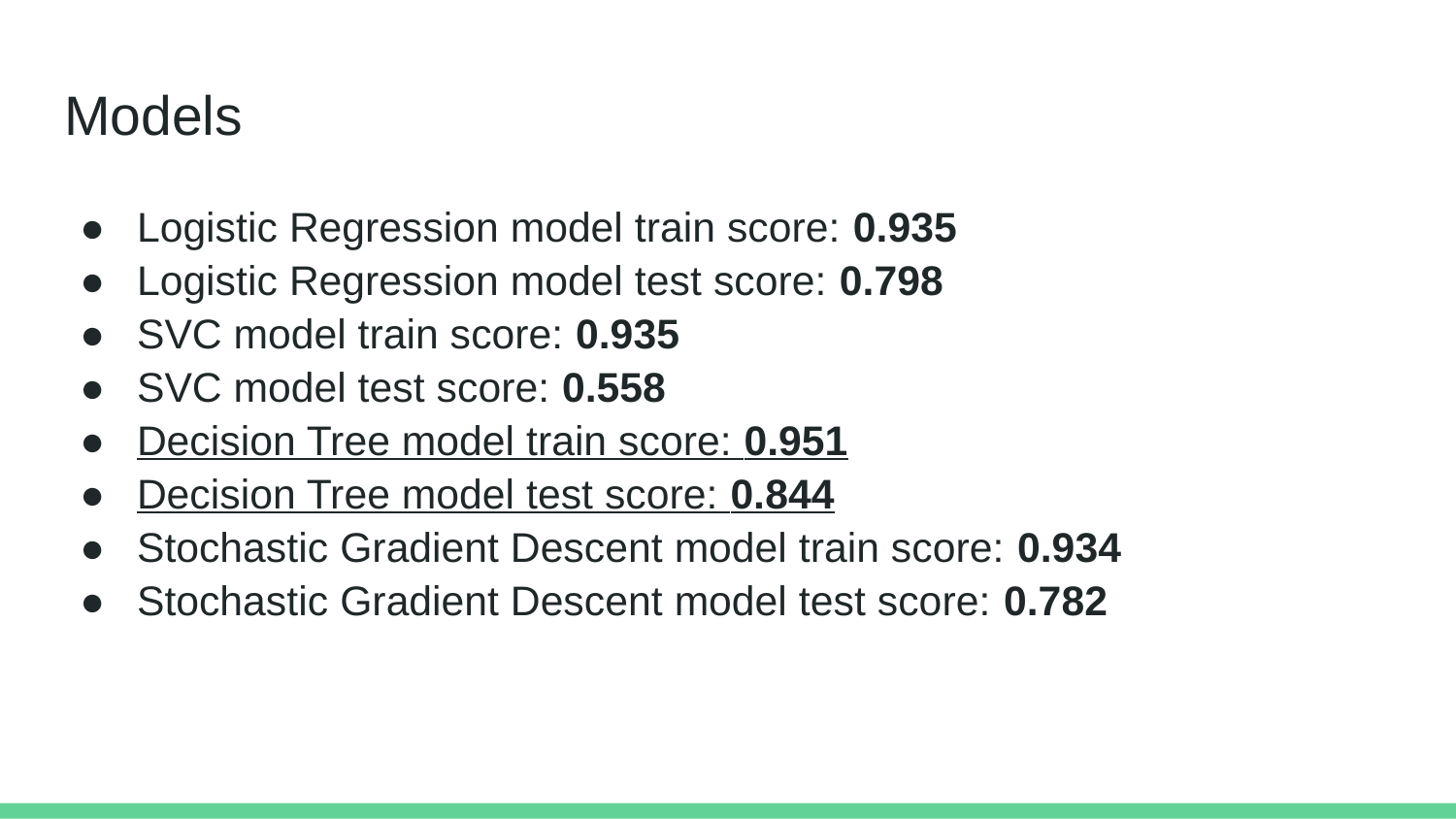

# Models
Logistic Regression model train score: 0.935
Logistic Regression model test score: 0.798
SVC model train score: 0.935
SVC model test score: 0.558
Decision Tree model train score: 0.951
Decision Tree model test score: 0.844
Stochastic Gradient Descent model train score: 0.934
Stochastic Gradient Descent model test score: 0.782